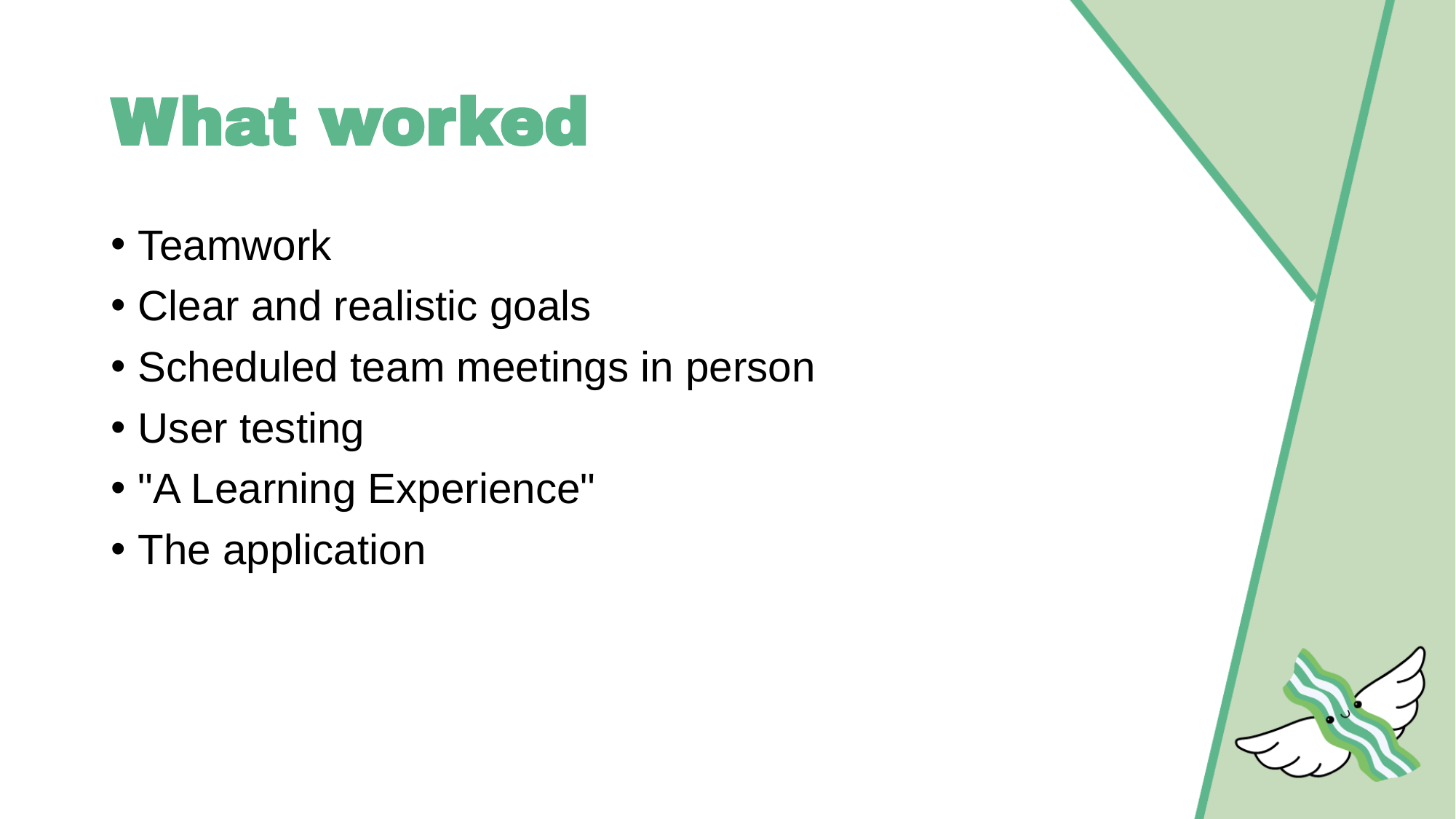

# What worked
Teamwork
Clear and realistic goals
Scheduled team meetings in person
User testing
"A Learning Experience"
The application